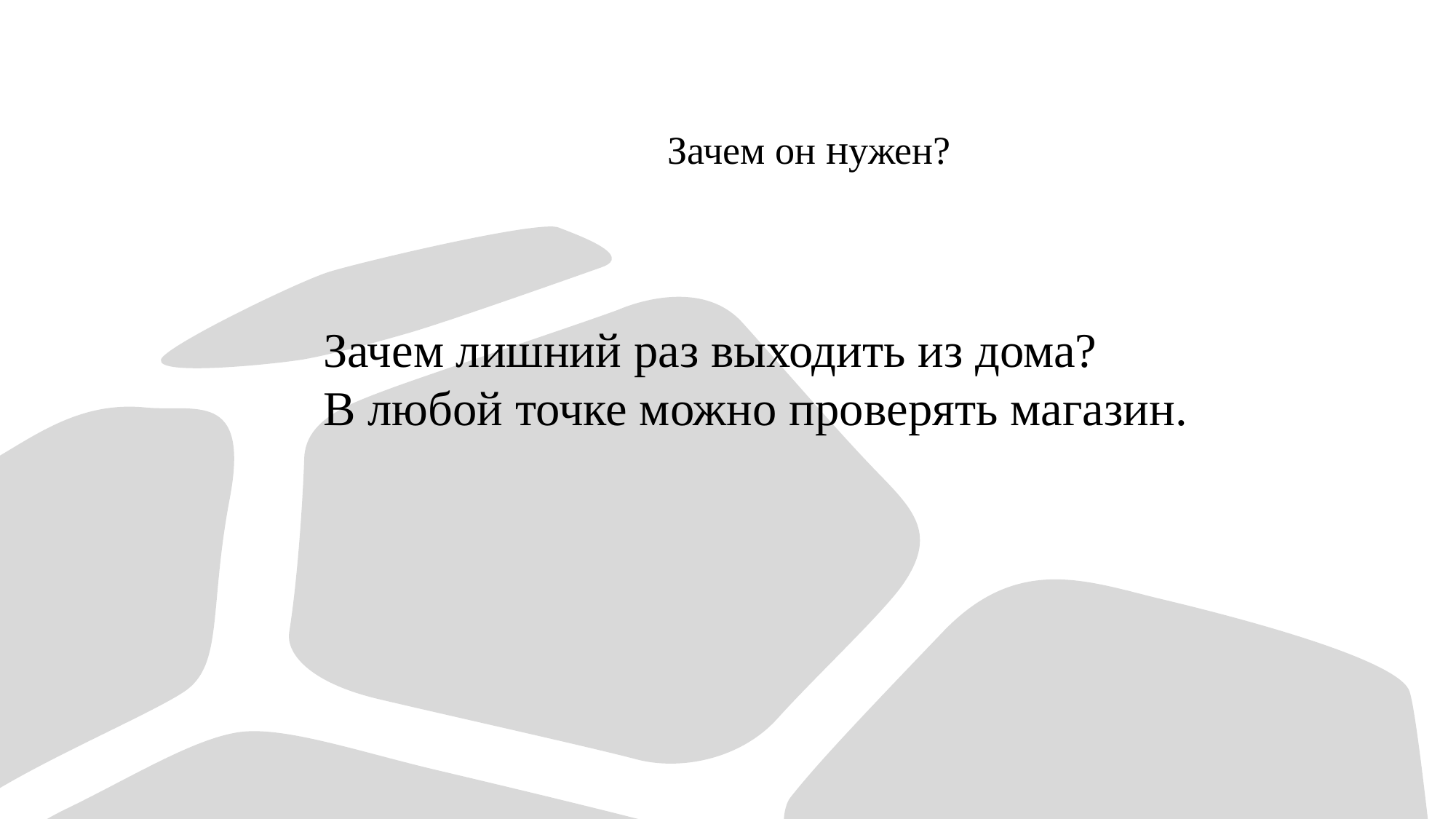

# Зачем он нужен?
Зачем лишний раз выходить из дома?
В любой точке можно проверять магазин.